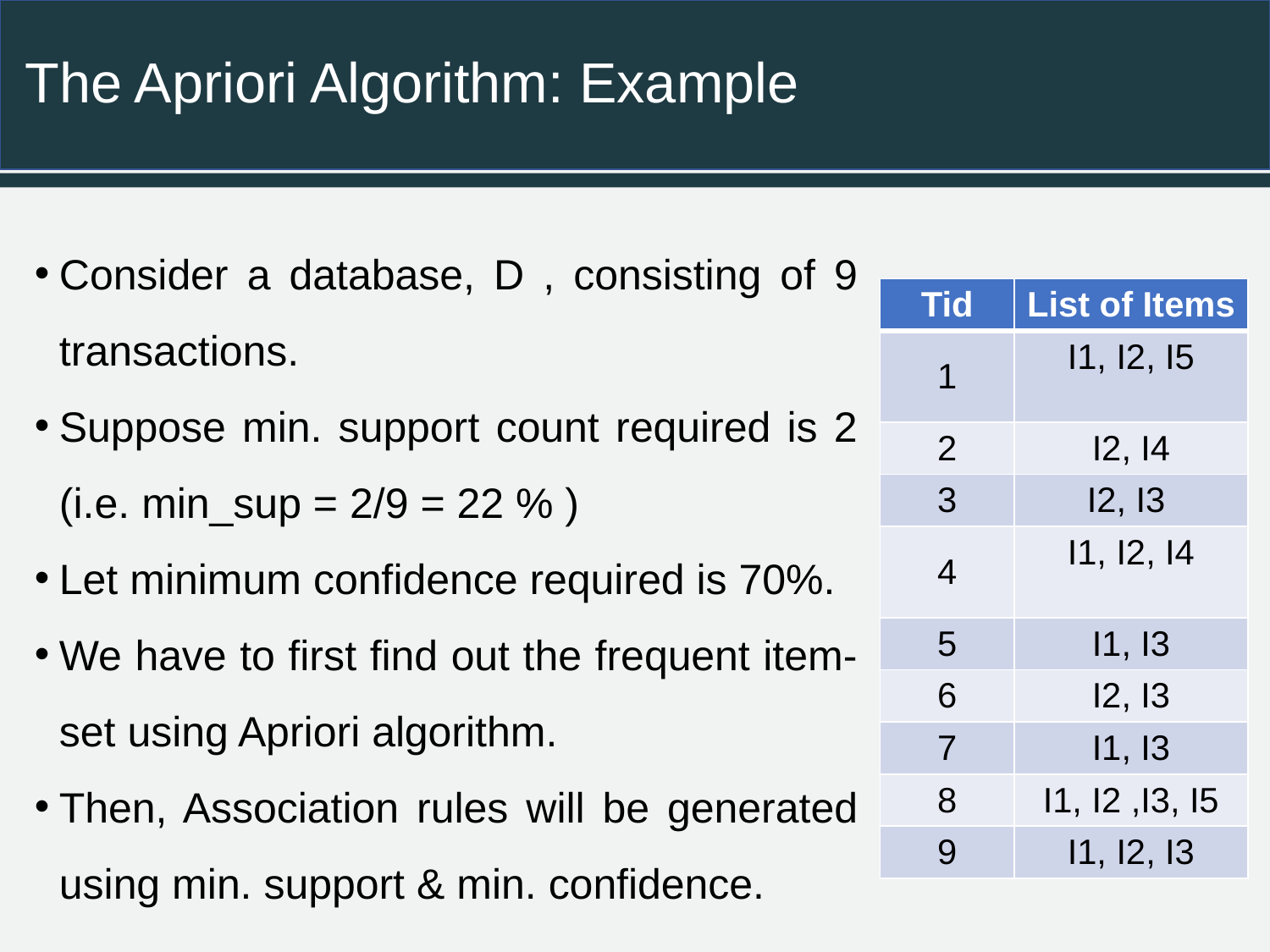

# The Apriori Algorithm: Example
Consider a database, D , consisting of 9 transactions.
Suppose min. support count required is 2 (i.e. min_sup = 2/9 = 22 % )
Let minimum confidence required is 70%.
We have to first find out the frequent item-set using Apriori algorithm.
Then, Association rules will be generated using min. support & min. confidence.
| Tid | List of Items |
| --- | --- |
| 1 | I1, I2, I5 |
| 2 | I2, I4 |
| 3 | I2, I3 |
| 4 | I1, I2, I4 |
| 5 | I1, I3 |
| 6 | I2, I3 |
| 7 | I1, I3 |
| 8 | I1, I2 ,I3, I5 |
| 9 | I1, I2, I3 |